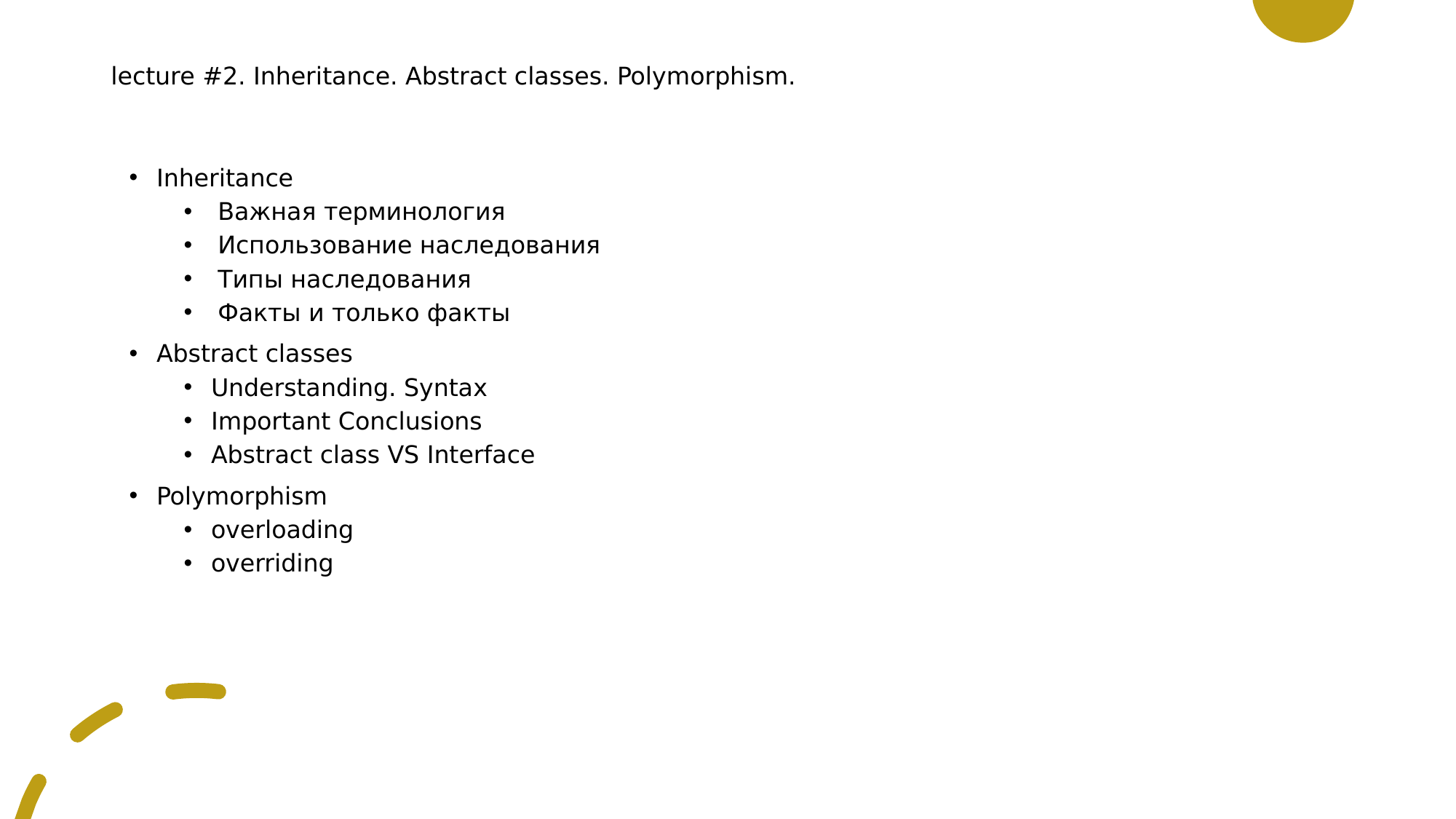

# lecture #2. Inheritance. Abstract classes. Polymorphism.
Inheritance
Важная терминология
Использование наследования
Типы наследования
Факты и только факты
Abstract classes
Understanding. Syntax
Important Conclusions
Abstract class VS Interface
Polymorphism
overloading
overriding